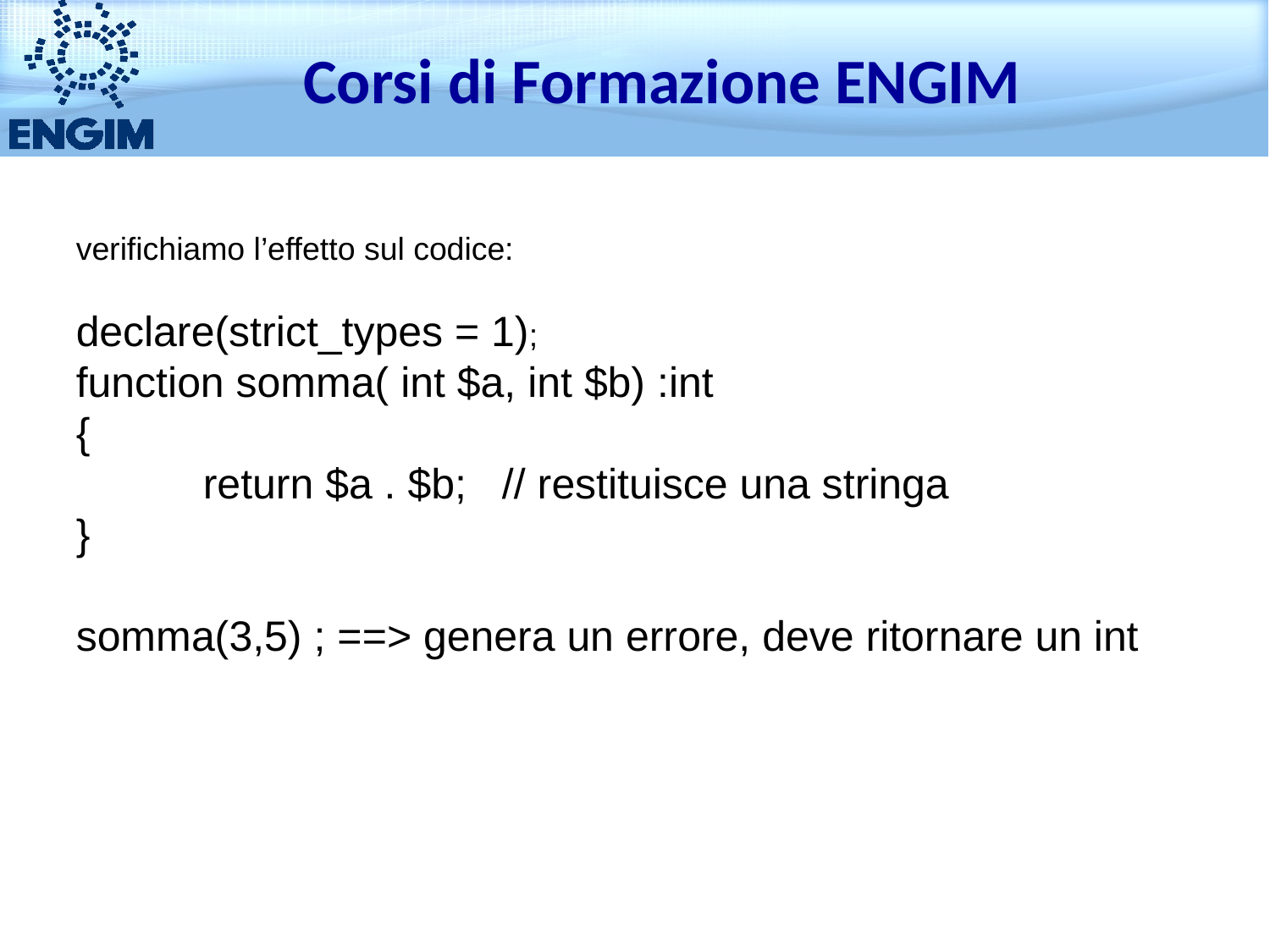

Corsi di Formazione ENGIM
verifichiamo l’effetto sul codice:

declare(strict_types = 1);
function somma( int $a, int $b) :int
{
	return $a . $b;   // restituisce una stringa
}

somma(3,5) ; ==> genera un errore, deve ritornare un int